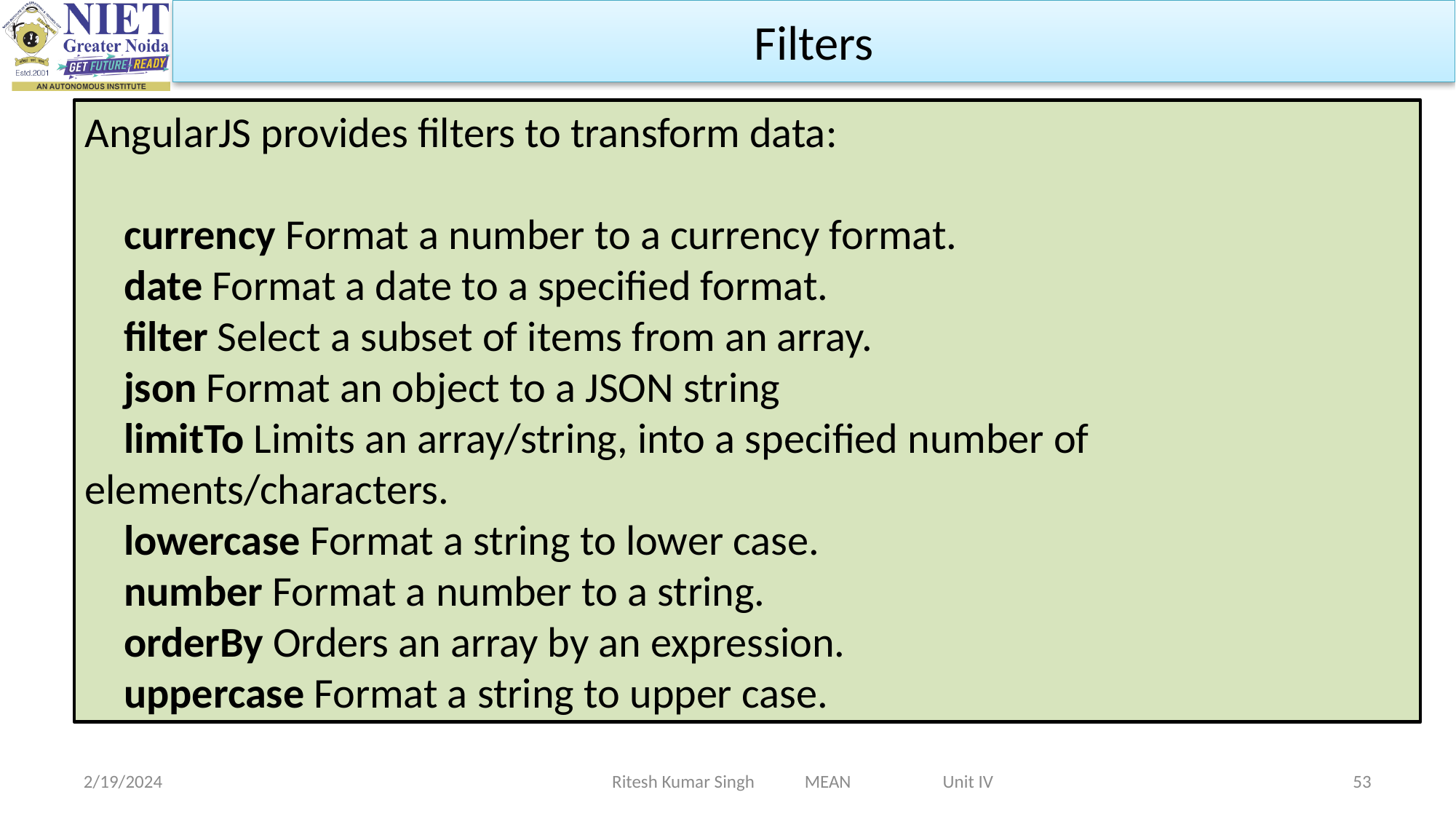

Filters
AngularJS provides filters to transform data:

    currency Format a number to a currency format.
    date Format a date to a specified format.
    filter Select a subset of items from an array.
    json Format an object to a JSON string
    limitTo Limits an array/string, into a specified number of                 elements/characters.
    lowercase Format a string to lower case.
    number Format a number to a string.
    orderBy Orders an array by an expression.
    uppercase Format a string to upper case.

Ritesh Kumar Singh            MEAN                      Unit IV
2/19/2024
53